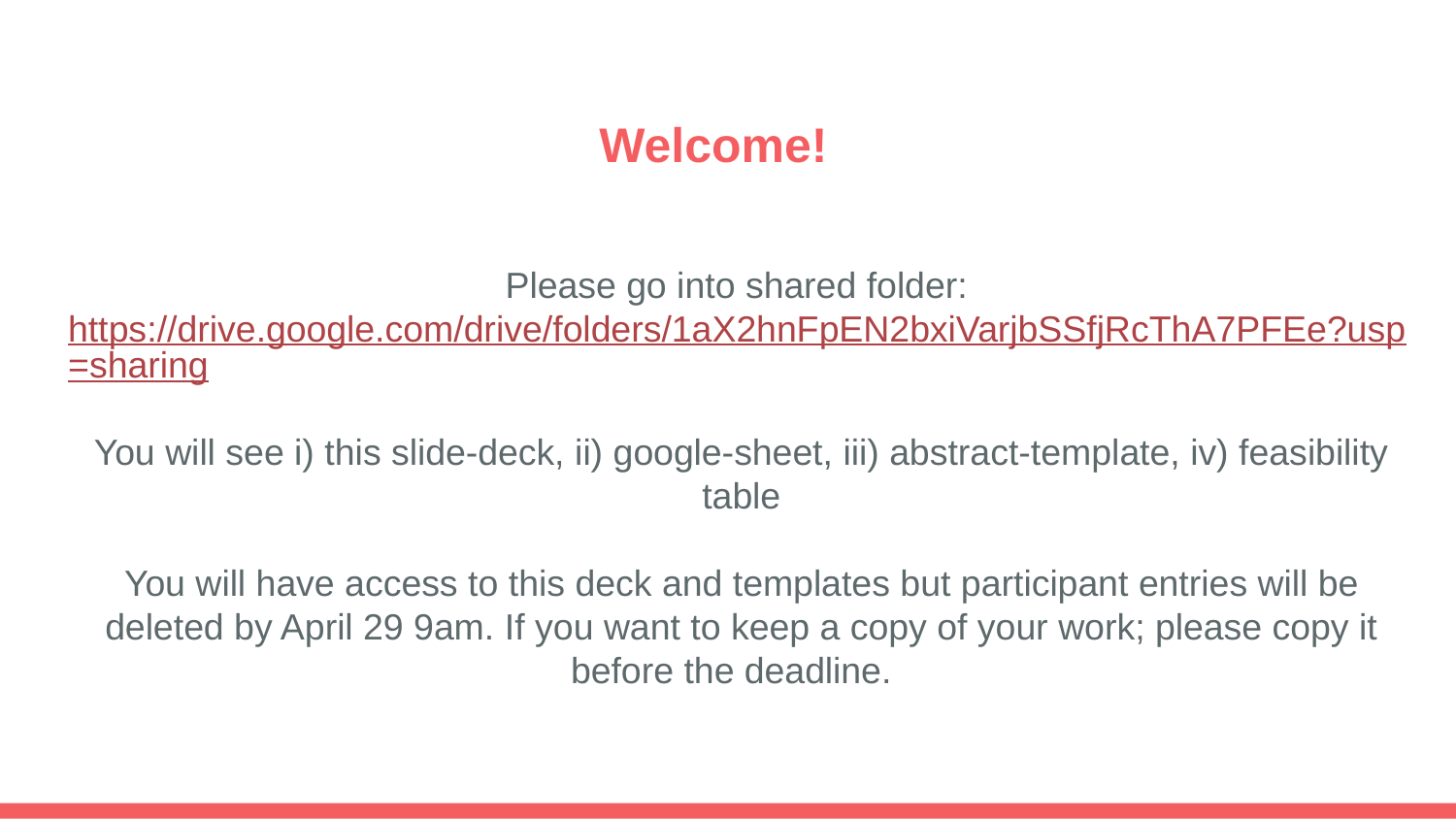

# Welcome!
Please go into shared folder: https://drive.google.com/drive/folders/1aX2hnFpEN2bxiVarjbSSfjRcThA7PFEe?usp=sharing

You will see i) this slide-deck, ii) google-sheet, iii) abstract-template, iv) feasibility table

You will have access to this deck and templates but participant entries will be deleted by April 29 9am. If you want to keep a copy of your work; please copy it before the deadline.